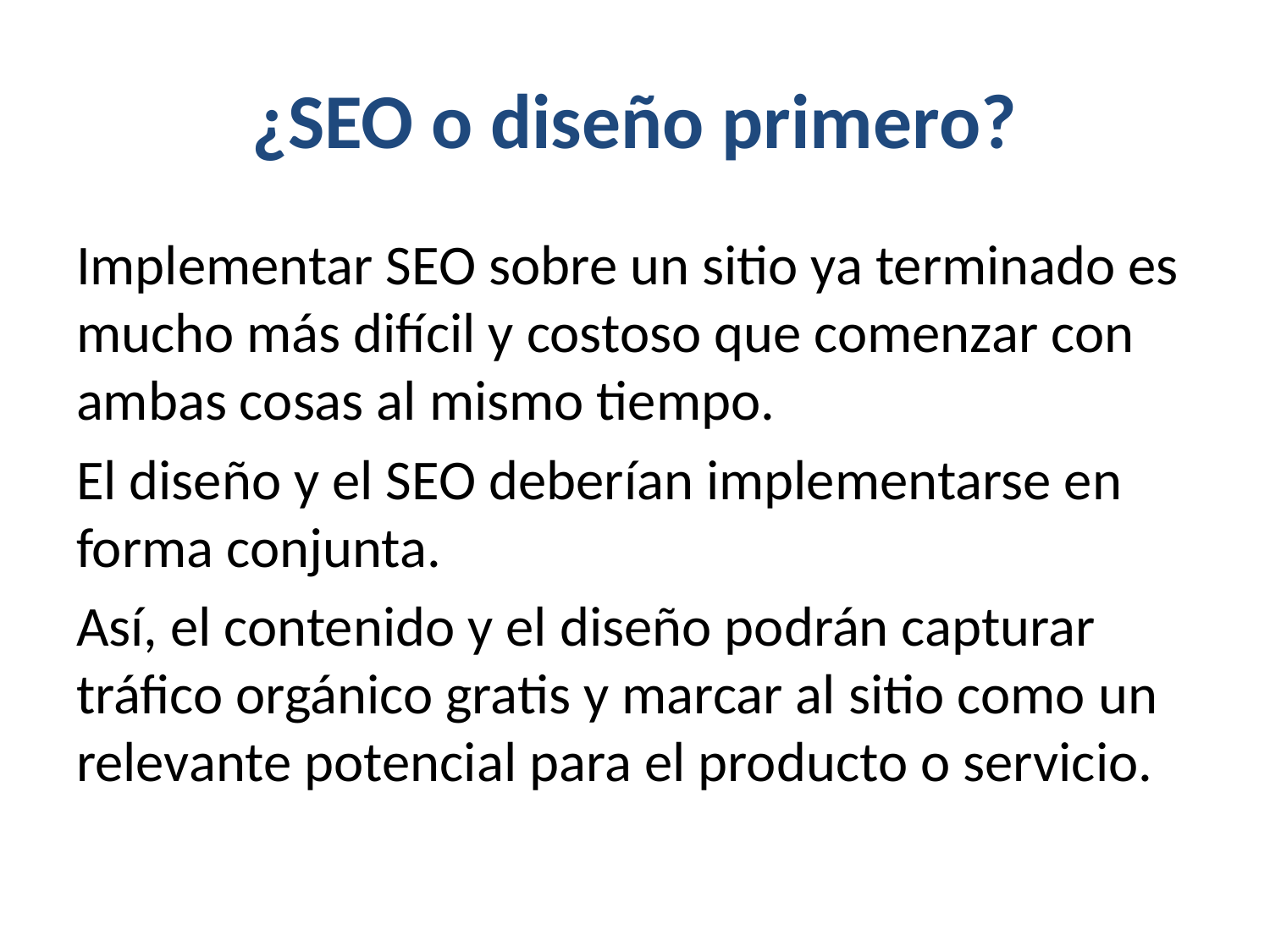

# ¿SEO o diseño primero?
Implementar SEO sobre un sitio ya terminado es mucho más difícil y costoso que comenzar con ambas cosas al mismo tiempo.
El diseño y el SEO deberían implementarse en forma conjunta.
Así, el contenido y el diseño podrán capturar tráfico orgánico gratis y marcar al sitio como un relevante potencial para el producto o servicio.